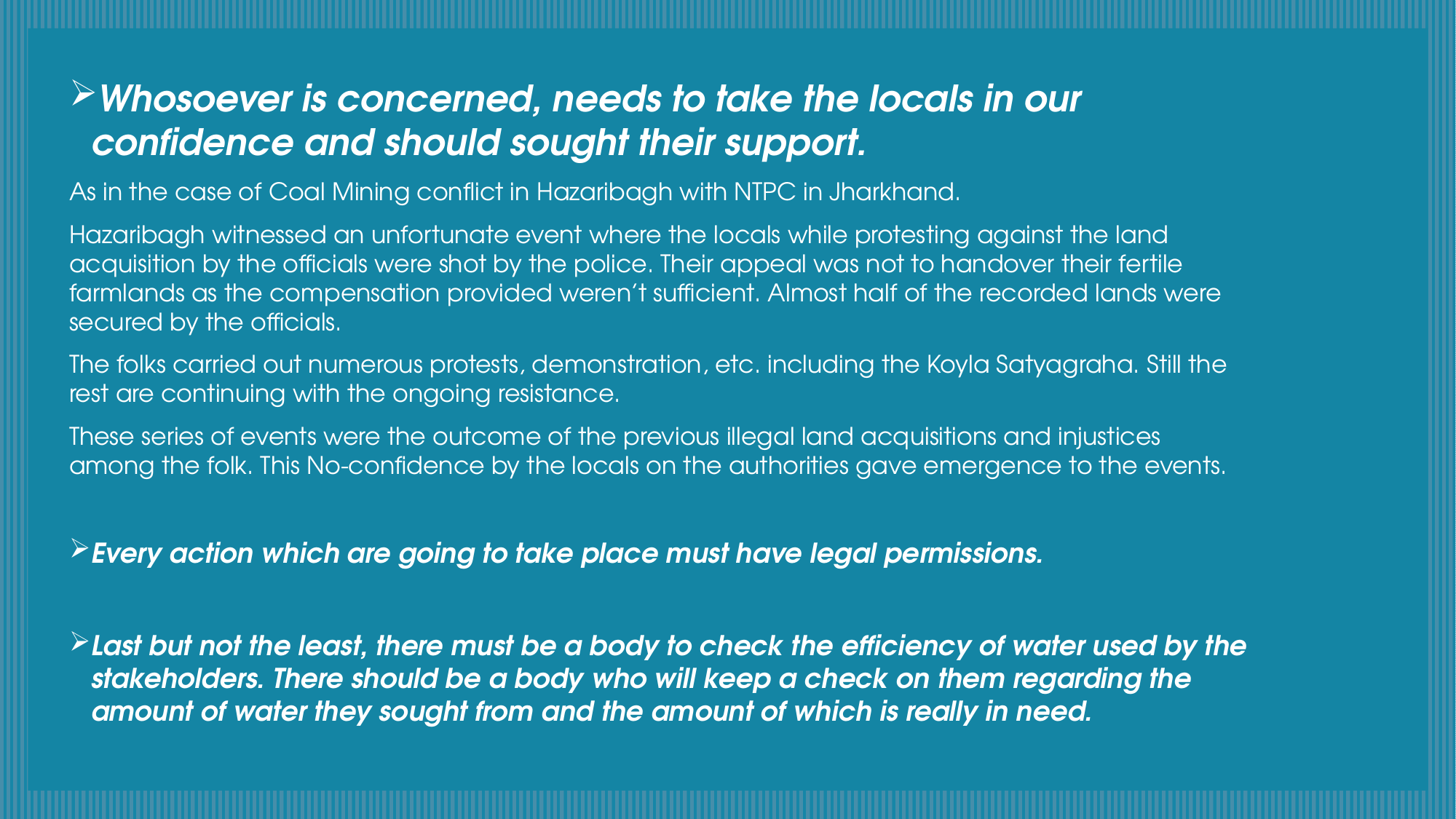

Whosoever is concerned, needs to take the locals in our confidence and should sought their support.
As in the case of Coal Mining conflict in Hazaribagh with NTPC in Jharkhand.
Hazaribagh witnessed an unfortunate event where the locals while protesting against the land acquisition by the officials were shot by the police. Their appeal was not to handover their fertile farmlands as the compensation provided weren’t sufficient. Almost half of the recorded lands were secured by the officials.
The folks carried out numerous protests, demonstration, etc. including the Koyla Satyagraha. Still the rest are continuing with the ongoing resistance.
These series of events were the outcome of the previous illegal land acquisitions and injustices among the folk. This No-confidence by the locals on the authorities gave emergence to the events.

Every action which are going to take place must have legal permissions.

Last but not the least, there must be a body to check the efficiency of water used by the stakeholders. There should be a body who will keep a check on them regarding the amount of water they sought from and the amount of which is really in need.